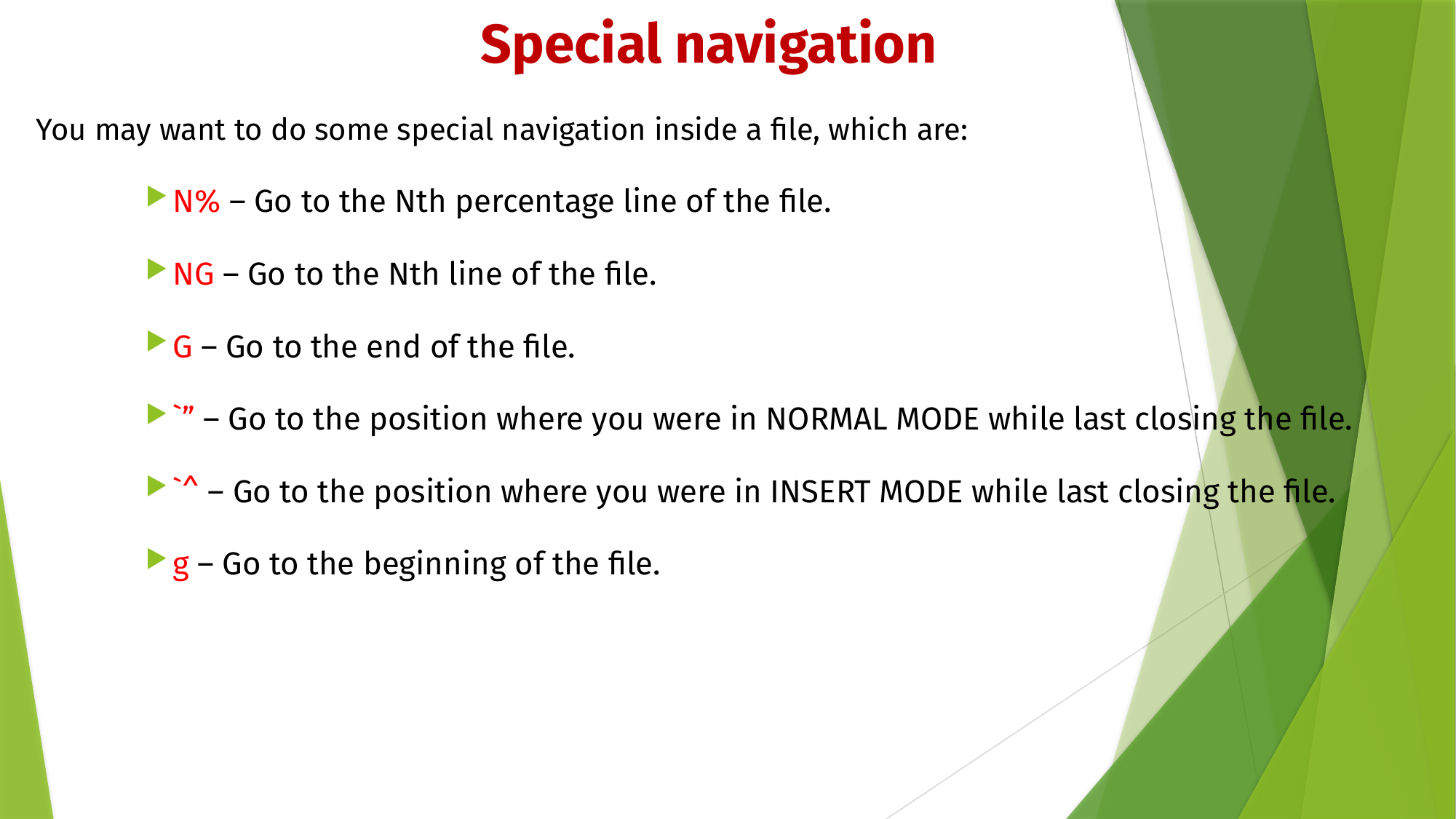

# Special navigation
You may want to do some special navigation inside a file, which are:
N% – Go to the Nth percentage line of the file.
NG – Go to the Nth line of the file.
G – Go to the end of the file.
`” – Go to the position where you were in NORMAL MODE while last closing the file.
`^ – Go to the position where you were in INSERT MODE while last closing the file.
g – Go to the beginning of the file.